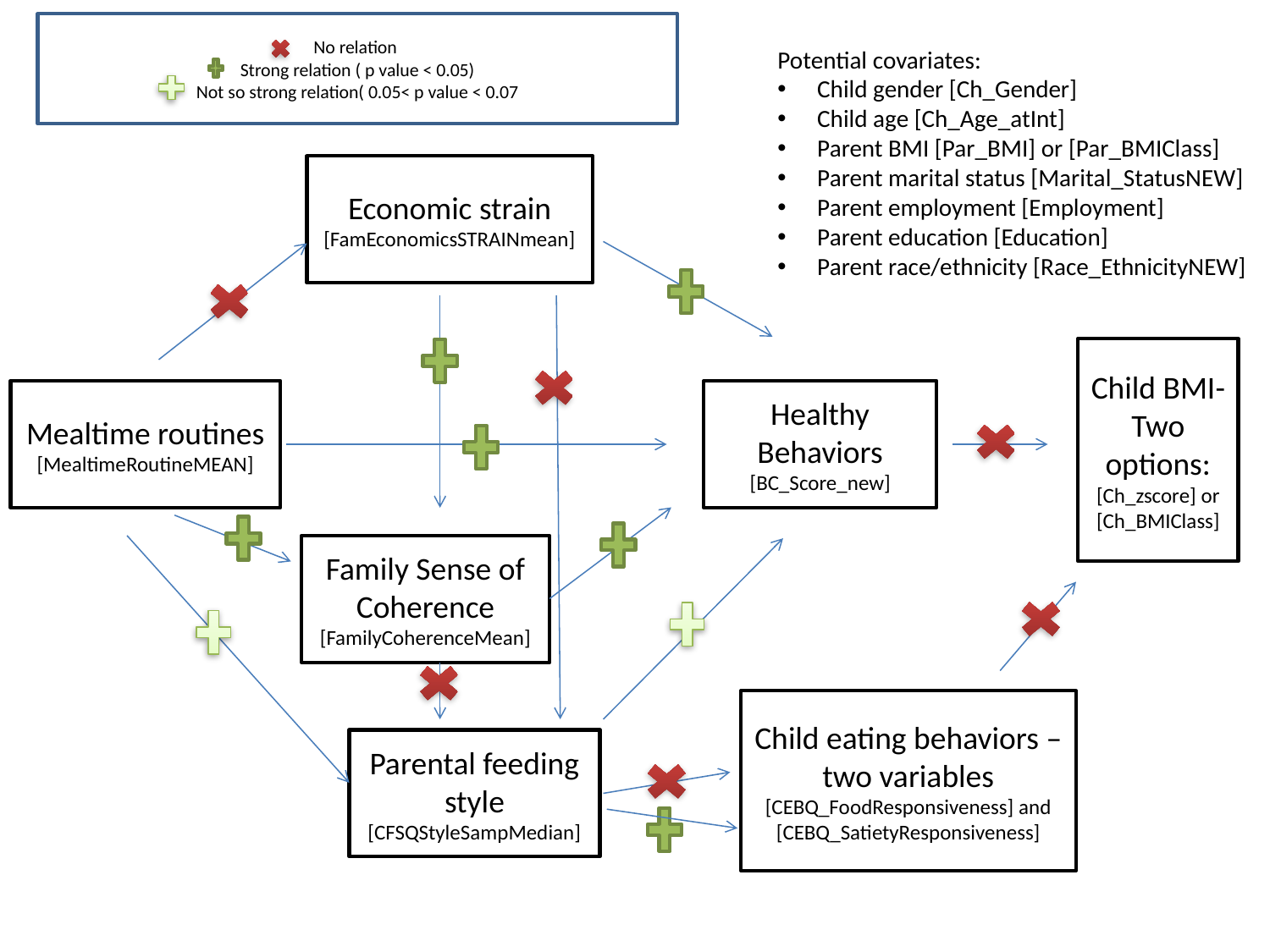

No relation
Strong relation ( p value < 0.05)
Not so strong relation( 0.05< p value < 0.07

Potential covariates:
Child gender [Ch_Gender]
Child age [Ch_Age_atInt]
Parent BMI [Par_BMI] or [Par_BMIClass]
Parent marital status [Marital_StatusNEW]
Parent employment [Employment]
Parent education [Education]
Parent race/ethnicity [Race_EthnicityNEW]

Economic strain
[FamEconomicsSTRAINmean]

Child BMI-
Two options:
[Ch_zscore] or [Ch_BMIClass]

Mealtime routines
[MealtimeRoutineMEAN]
Healthy Behaviors
[BC_Score_new]

Family Sense of Coherence
[FamilyCoherenceMean]

Child eating behaviors – two variables
[CEBQ_FoodResponsiveness] and
[CEBQ_SatietyResponsiveness]
Parental feeding style
[CFSQStyleSampMedian]